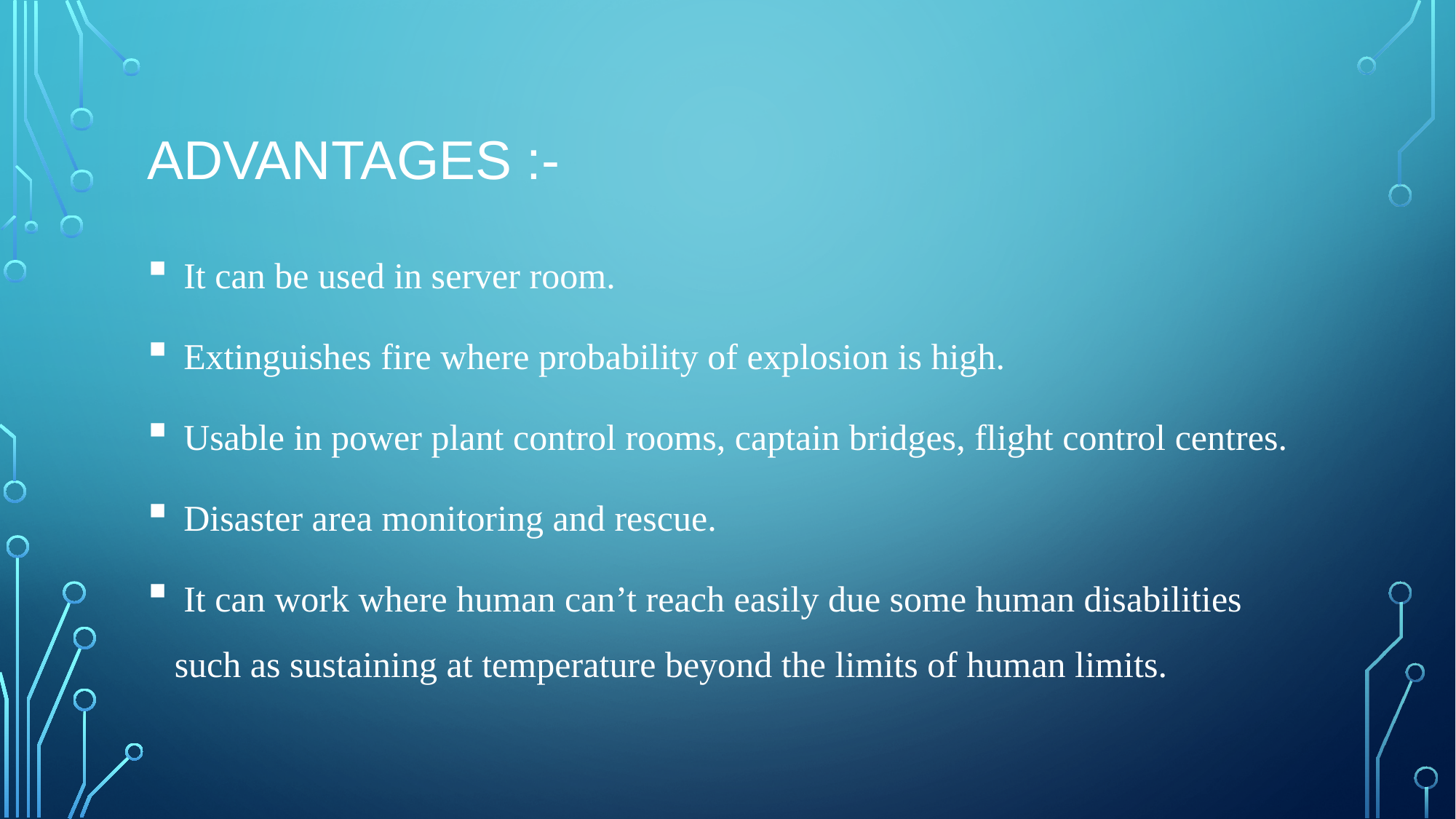

# Advantages :-
 It can be used in server room.
 Extinguishes fire where probability of explosion is high.
 Usable in power plant control rooms, captain bridges, flight control centres.
 Disaster area monitoring and rescue.
 It can work where human can’t reach easily due some human disabilities such as sustaining at temperature beyond the limits of human limits.